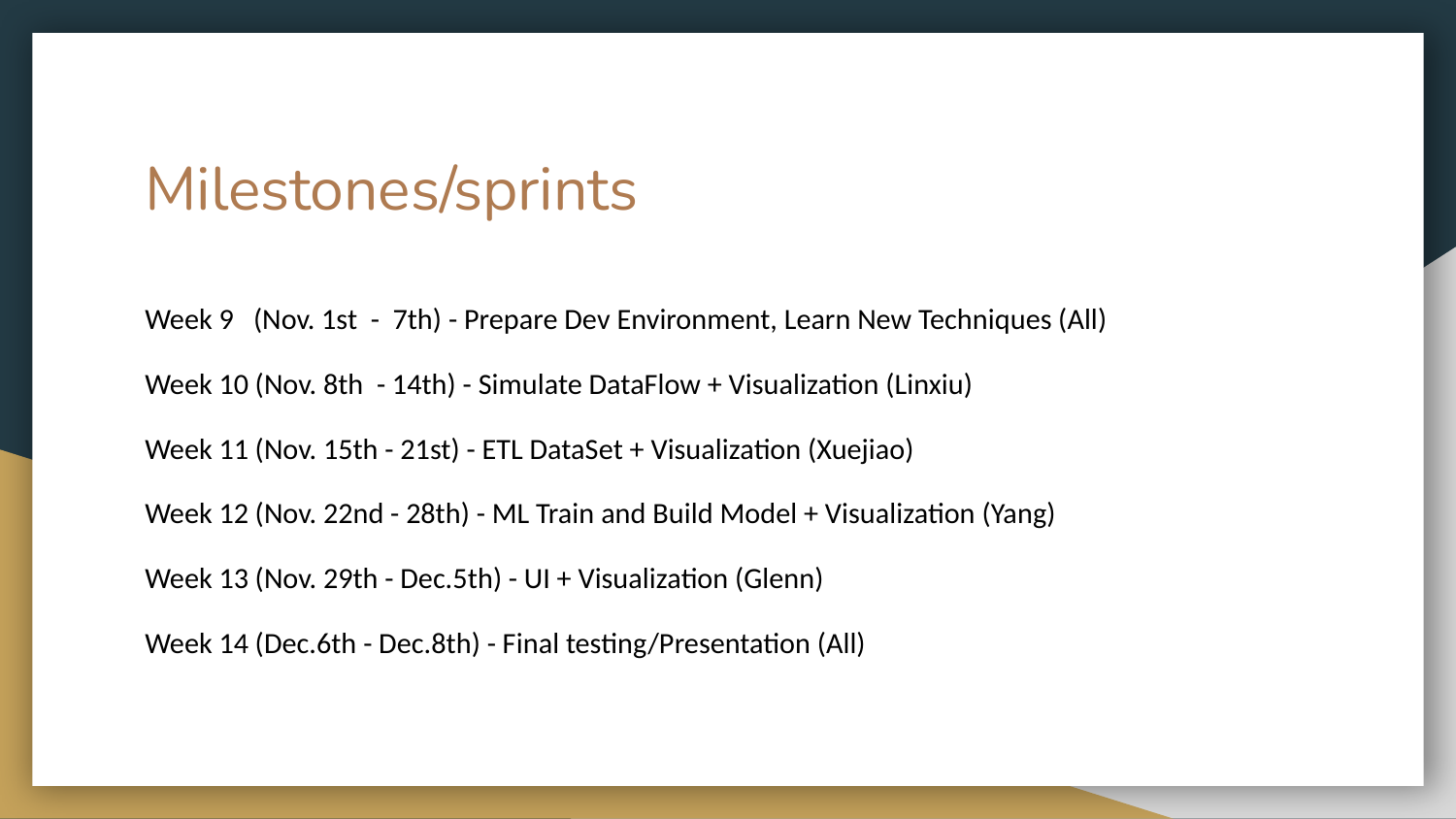

# Milestones/sprints

Week 9   (Nov. 1st  -  7th) - Prepare Dev Environment, Learn New Techniques (All)
Week 10 (Nov. 8th  - 14th) - Simulate DataFlow + Visualization (Linxiu)
Week 11 (Nov. 15th - 21st) - ETL DataSet + Visualization (Xuejiao)
Week 12 (Nov. 22nd - 28th) - ML Train and Build Model + Visualization (Yang)
Week 13 (Nov. 29th - Dec.5th) - UI + Visualization (Glenn)
Week 14 (Dec.6th - Dec.8th) - Final testing/Presentation (All)